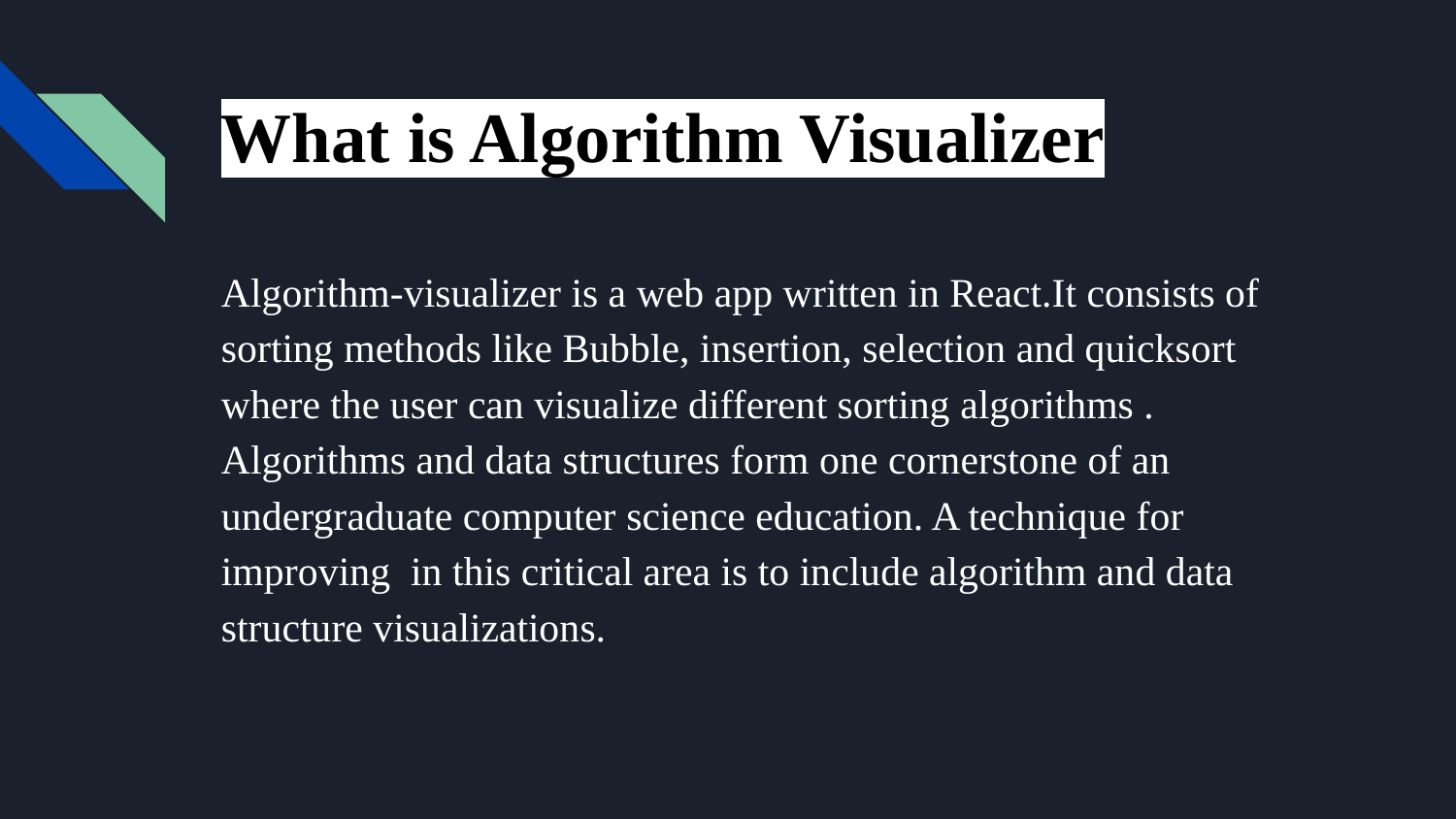

# What is Algorithm Visualizer
Algorithm-visualizer is a web app written in React.It consists of sorting methods like Bubble, insertion, selection and quicksort where the user can visualize different sorting algorithms . Algorithms and data structures form one cornerstone of an undergraduate computer science education. A technique for improving  in this critical area is to include algorithm and data structure visualizations.